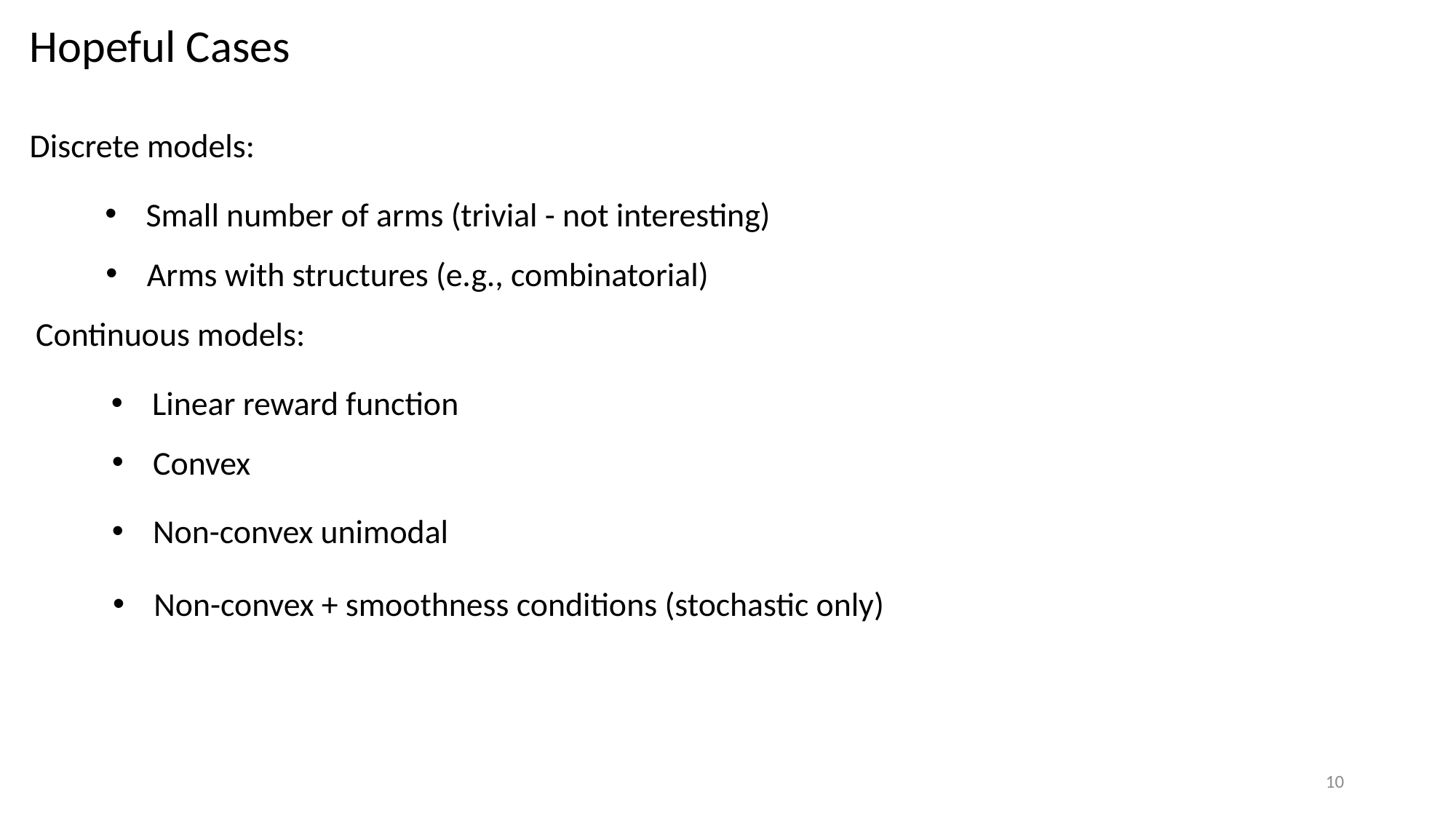

# Hopeful Cases
Discrete models:
Small number of arms (trivial - not interesting)
Arms with structures (e.g., combinatorial)
Continuous models:
Linear reward function
Convex
Non-convex unimodal
Non-convex + smoothness conditions (stochastic only)
10